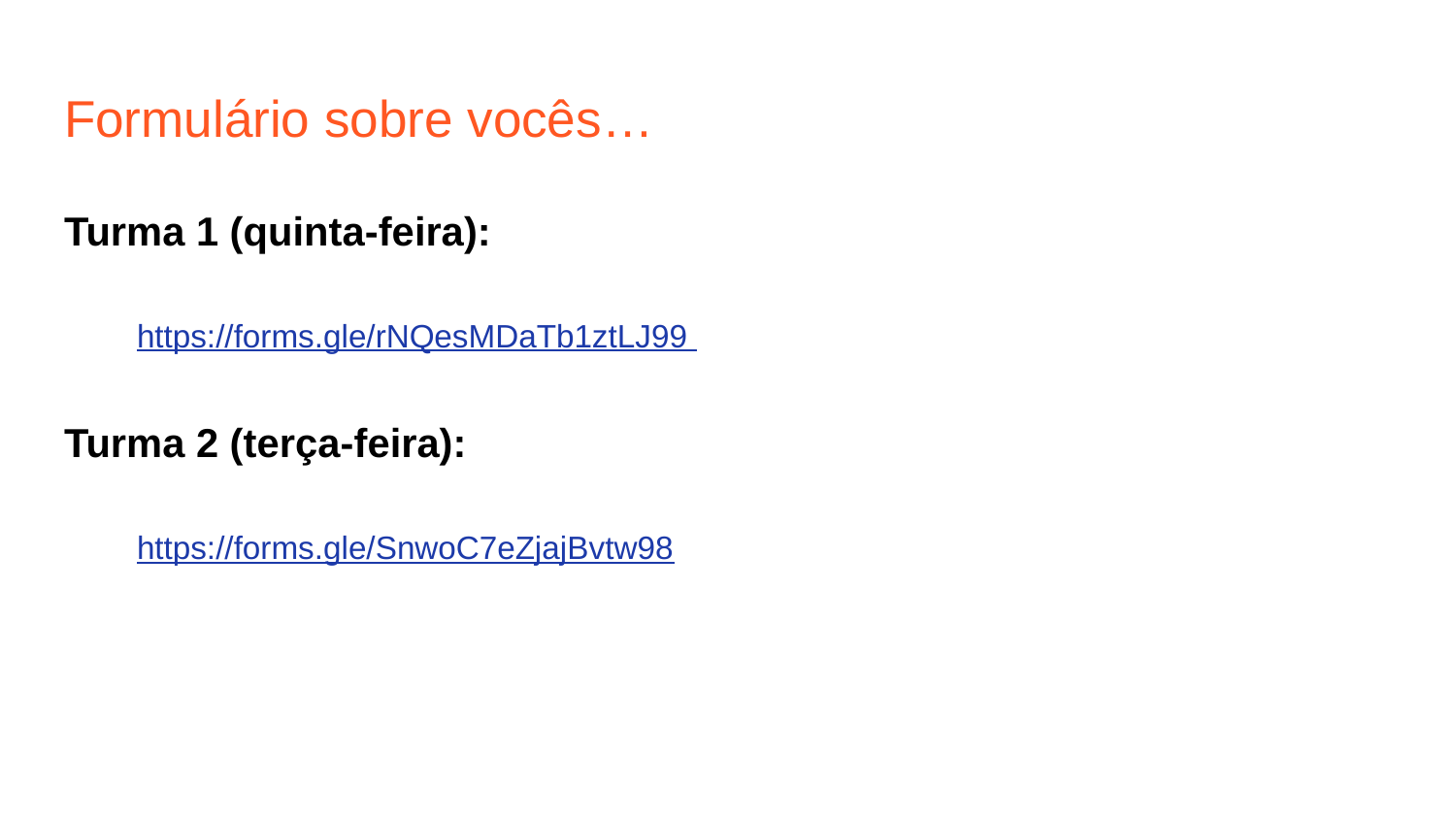

# Formulário sobre vocês…
Turma 1 (quinta-feira):

https://forms.gle/rNQesMDaTb1ztLJ99

Turma 2 (terça-feira):

https://forms.gle/SnwoC7eZjajBvtw98